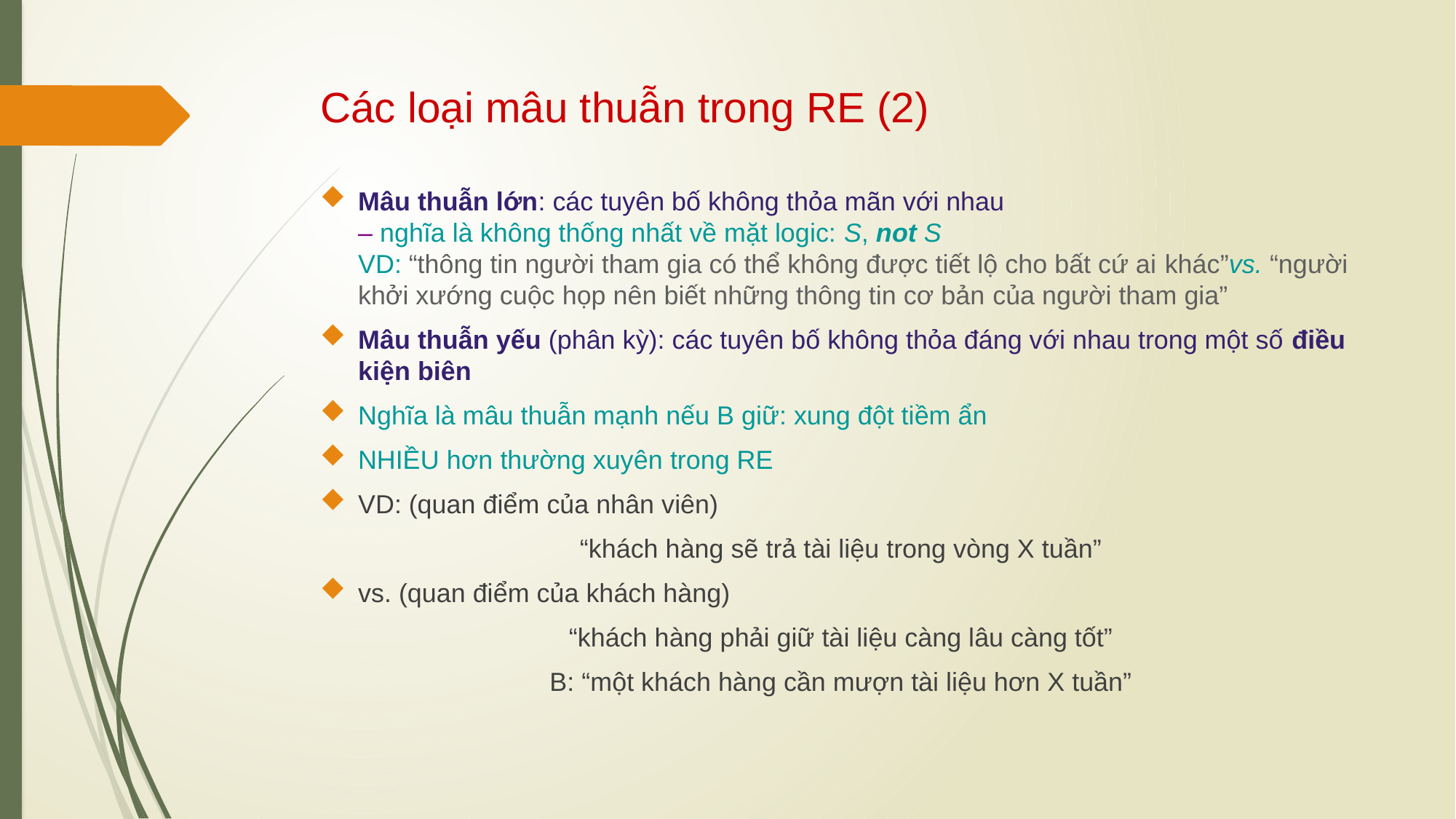

# Các loại mâu thuẫn trong RE (2)
Mâu thuẫn lớn: các tuyên bố không thỏa mãn với nhau
– nghĩa là không thống nhất về mặt logic: S, not S
VD: “thông tin người tham gia có thể không được tiết lộ cho bất cứ ai khác”vs. “người khởi xướng cuộc họp nên biết những thông tin cơ bản của người tham gia”
Mâu thuẫn yếu (phân kỳ): các tuyên bố không thỏa đáng với nhau trong một số điều kiện biên
Nghĩa là mâu thuẫn mạnh nếu B giữ: xung đột tiềm ẩn
NHIỀU hơn thường xuyên trong RE
VD: (quan điểm của nhân viên)
“khách hàng sẽ trả tài liệu trong vòng X tuần”
vs. (quan điểm của khách hàng)
“khách hàng phải giữ tài liệu càng lâu càng tốt”
B: “một khách hàng cần mượn tài liệu hơn X tuần”